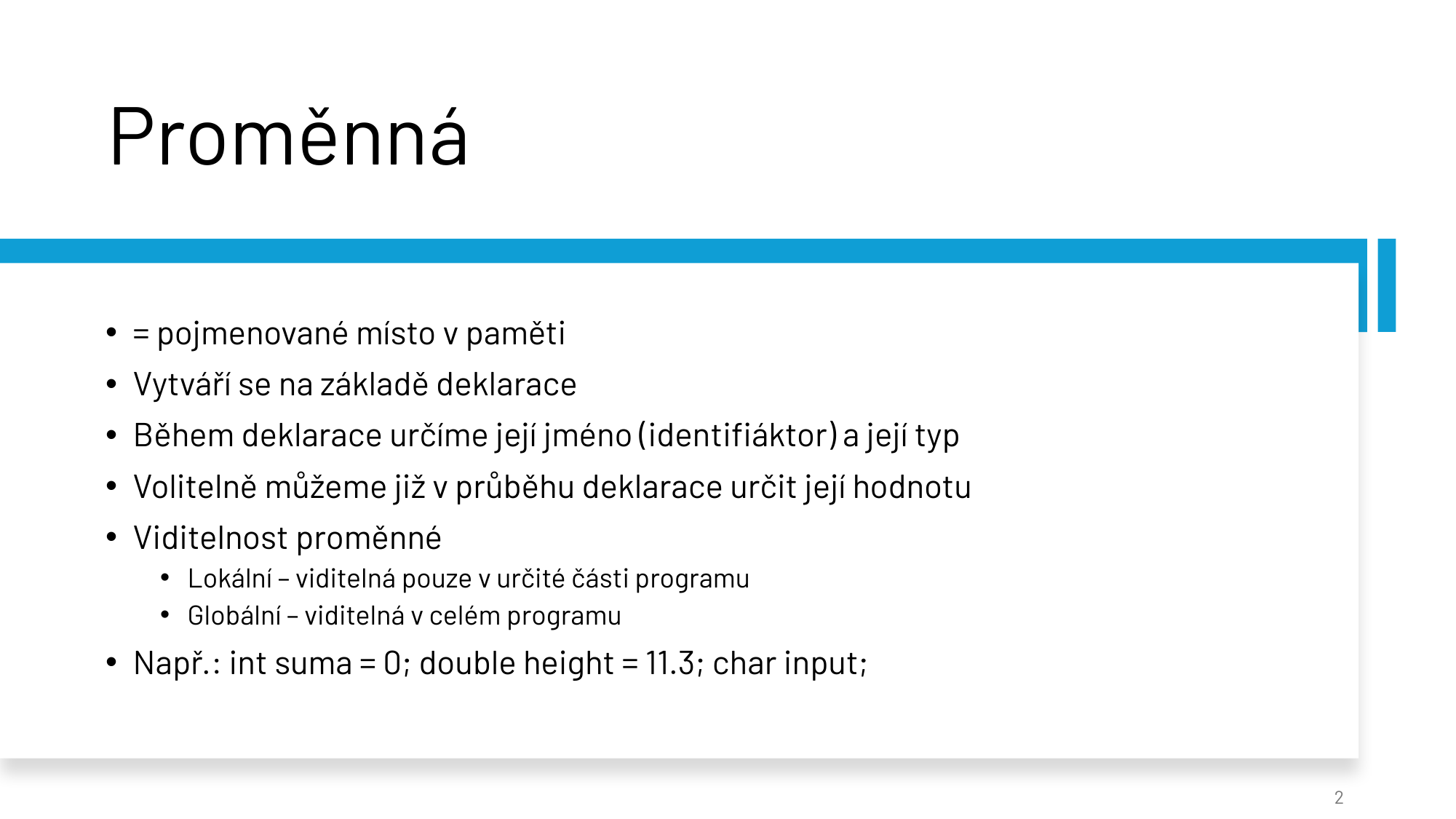

# Proměnná

= pojmenované místo v paměti
Vytváří se na základě deklarace
Během deklarace určíme její jméno (identifiáktor) a její typ
Volitelně můžeme již v průběhu deklarace určit její hodnotu
Viditelnost proměnné
Lokální – viditelná pouze v určité části programu
Globální – viditelná v celém programu
Např.: int suma = 0; double height = 11.3; char input;

2